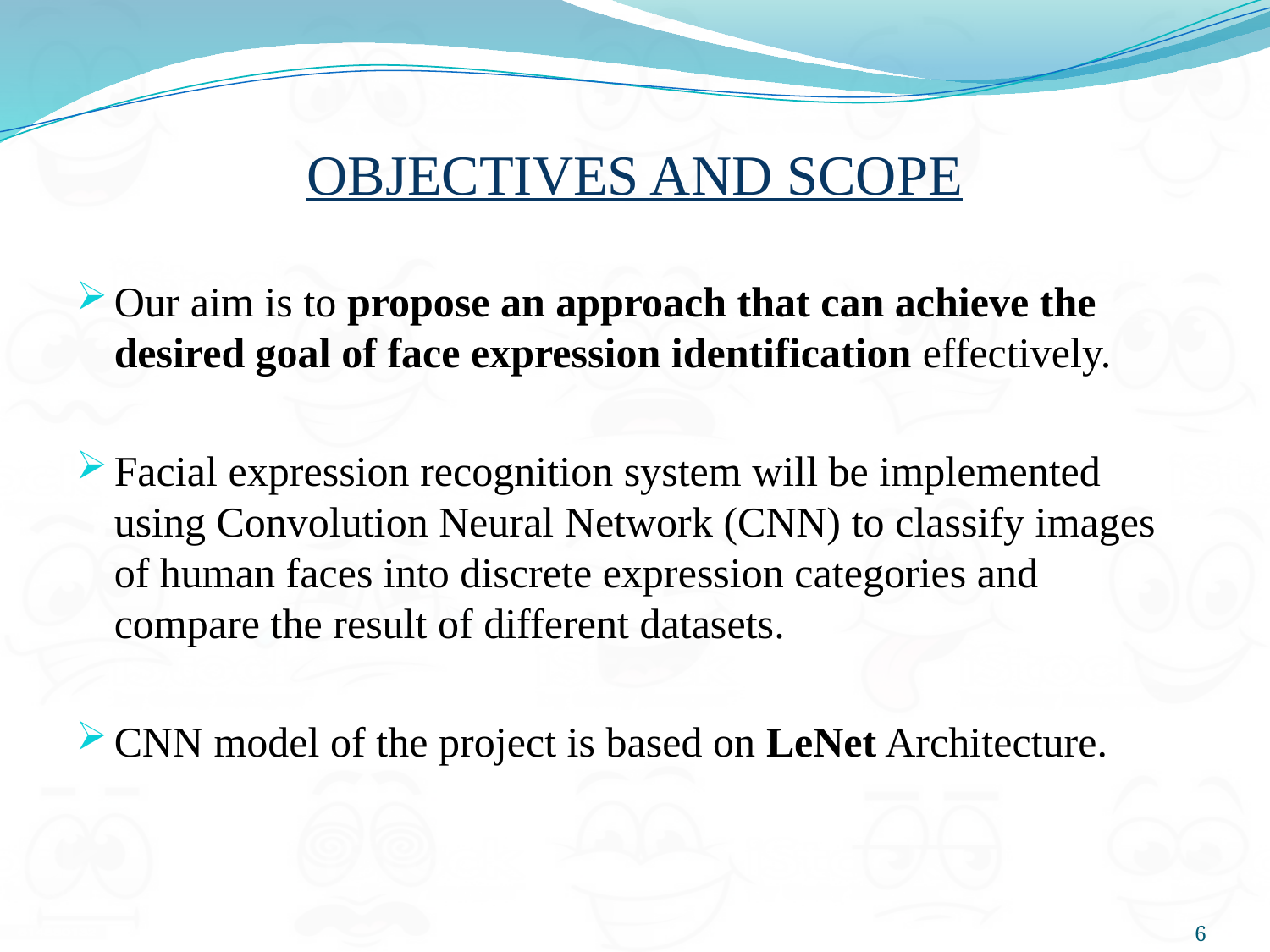

# OBJECTIVES AND SCOPE
Our aim is to propose an approach that can achieve the desired goal of face expression identification effectively.

Facial expression recognition system will be implemented using Convolution Neural Network (CNN) to classify images of human faces into discrete expression categories and compare the result of different datasets.

CNN model of the project is based on LeNet Architecture.

6